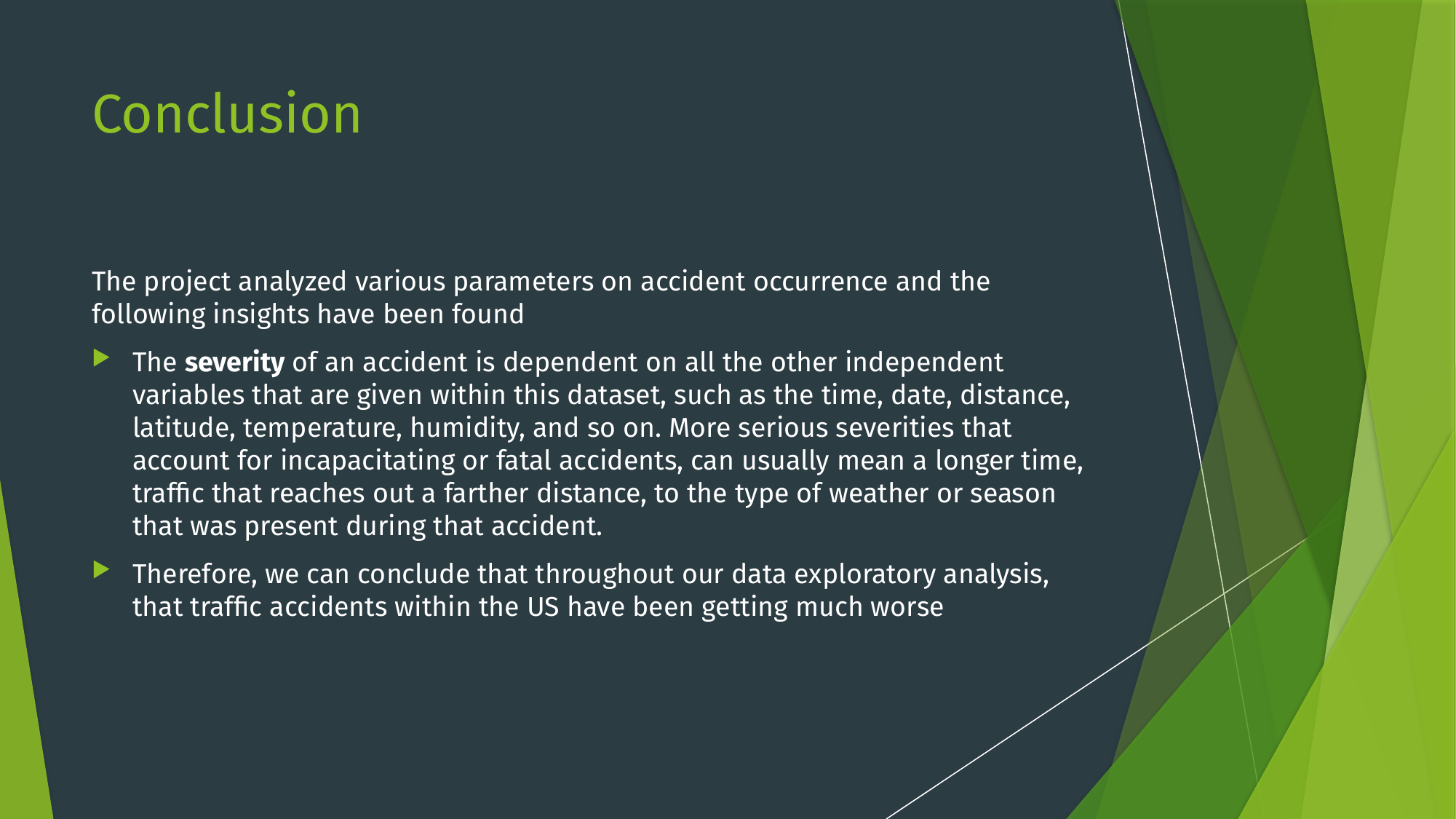

# Conclusion
The project analyzed various parameters on accident occurrence and the following insights have been found
The severity of an accident is dependent on all the other independent variables that are given within this dataset, such as the time, date, distance, latitude, temperature, humidity, and so on. More serious severities that account for incapacitating or fatal accidents, can usually mean a longer time, traffic that reaches out a farther distance, to the type of weather or season that was present during that accident.
Therefore, we can conclude that throughout our data exploratory analysis, that traffic accidents within the US have been getting much worse